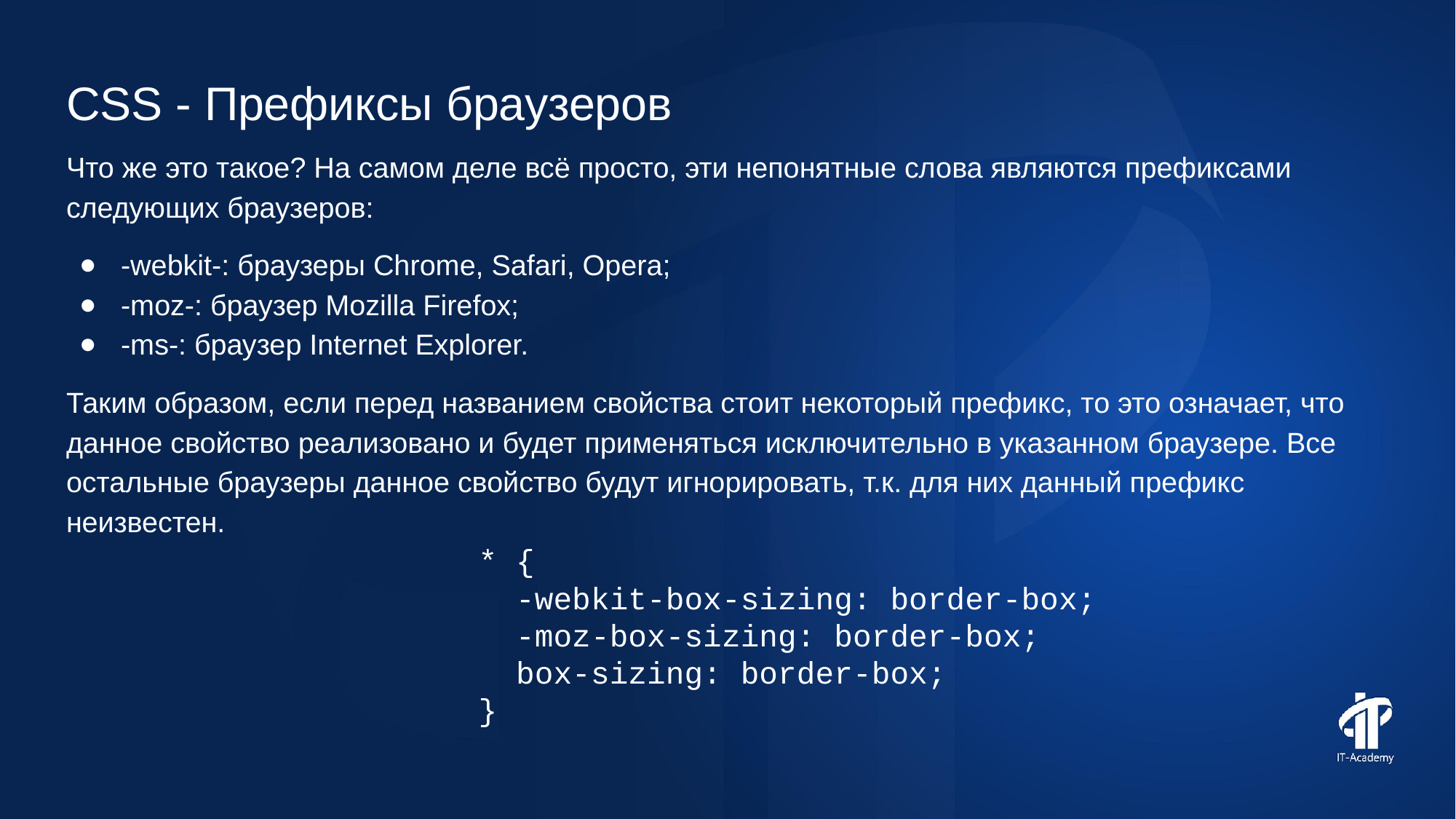

CSS - Префиксы браузеров
Что же это такое? На самом деле всё просто, эти непонятные слова являются префиксами следующих браузеров:
-webkit-: браузеры Chrome, Safari, Opera;
-moz-: браузер Mozilla Firefox;
-ms-: браузер Internet Explorer.
Таким образом, если перед названием свойства стоит некоторый префикс, то это означает, что данное свойство реализовано и будет применяться исключительно в указанном браузере. Все остальные браузеры данное свойство будут игнорировать, т.к. для них данный префикс неизвестен.
* {
  -webkit-box-sizing: border-box;
  -moz-box-sizing: border-box;
  box-sizing: border-box;
}